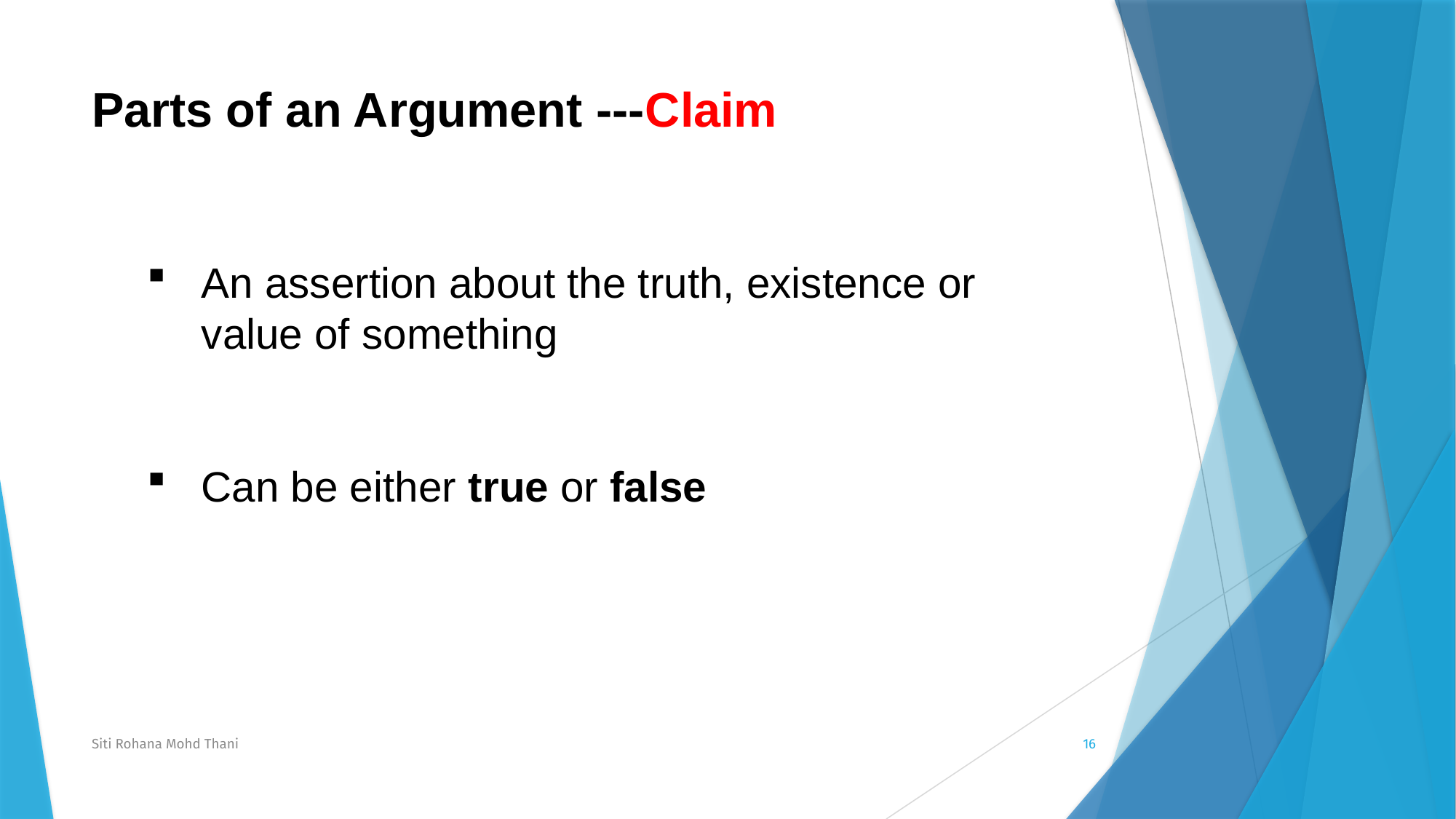

# Parts of an Argument ---Claim
An assertion about the truth, existence or value of something

Can be either true or false
Siti Rohana Mohd Thani
16